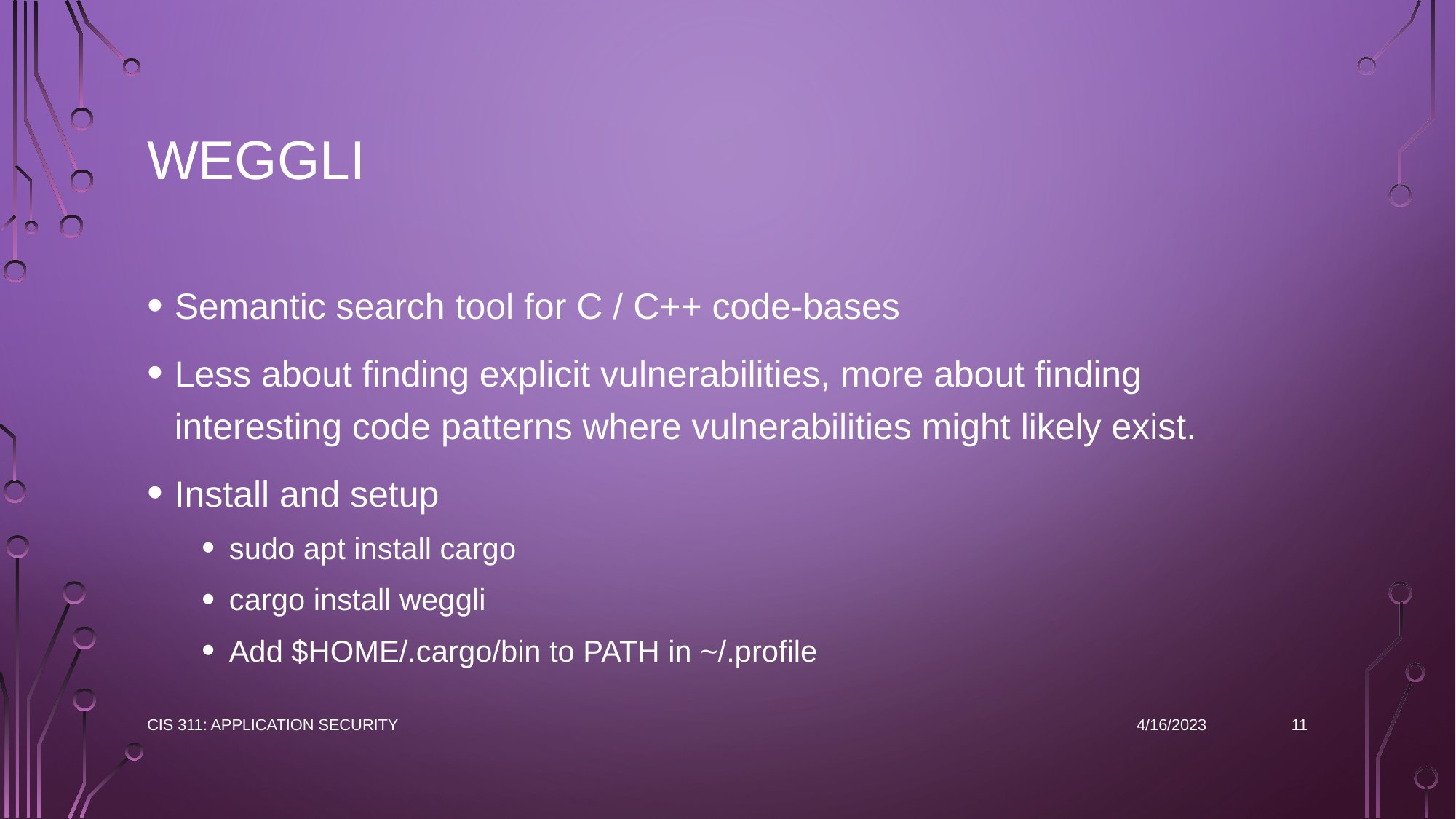

# Weggli
Semantic search tool for C / C++ code-bases
Less about finding explicit vulnerabilities, more about finding interesting code patterns where vulnerabilities might likely exist.
Install and setup
sudo apt install cargo
cargo install weggli
Add $HOME/.cargo/bin to PATH in ~/.profile
11
CIS 311: Application Security
4/16/2023